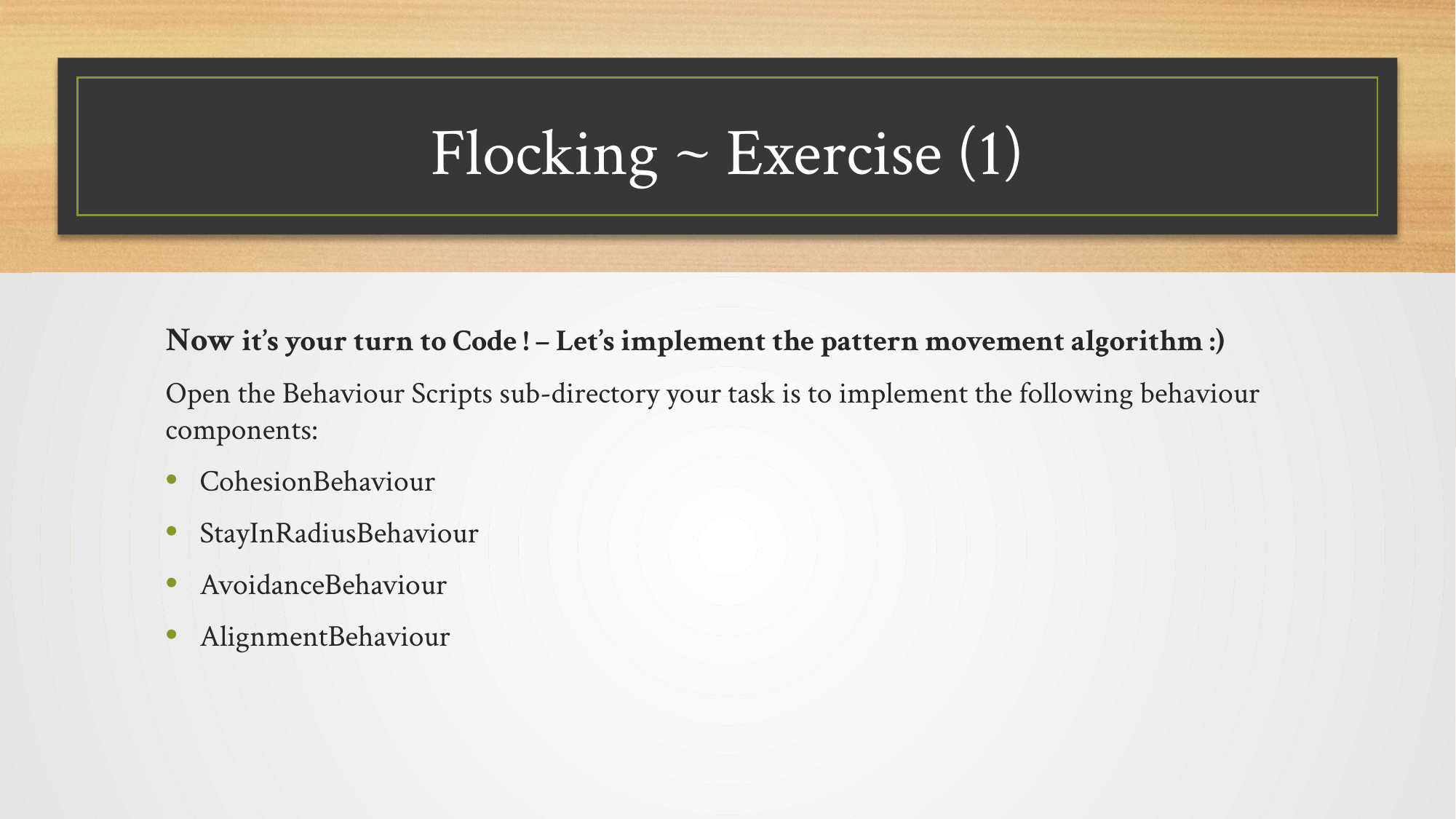

# Flocking ~ Exercise (1)

Now it’s your turn to Code ! – Let’s implement the pattern movement algorithm :)
Open the Behaviour Scripts sub-directory your task is to implement the following behaviour components:
CohesionBehaviour
StayInRadiusBehaviour
AvoidanceBehaviour
AlignmentBehaviour